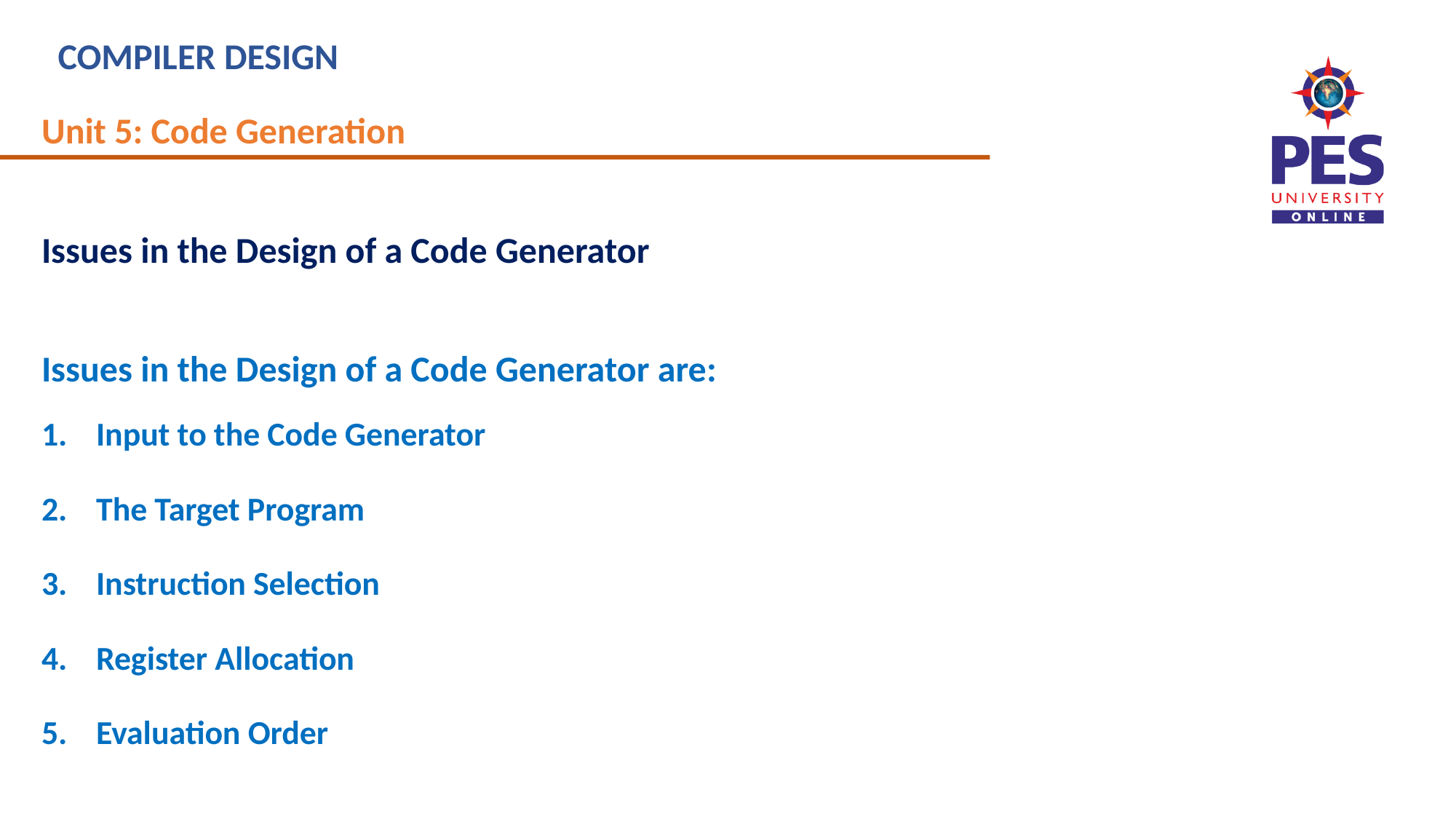

# COMPILER DESIGN
Unit 5: Code Generation
Issues in the Design of a Code Generator  Issues in the Design of a Code Generator are:
Input to the Code Generator

The Target Program

Instruction Selection

Register Allocation

Evaluation Order